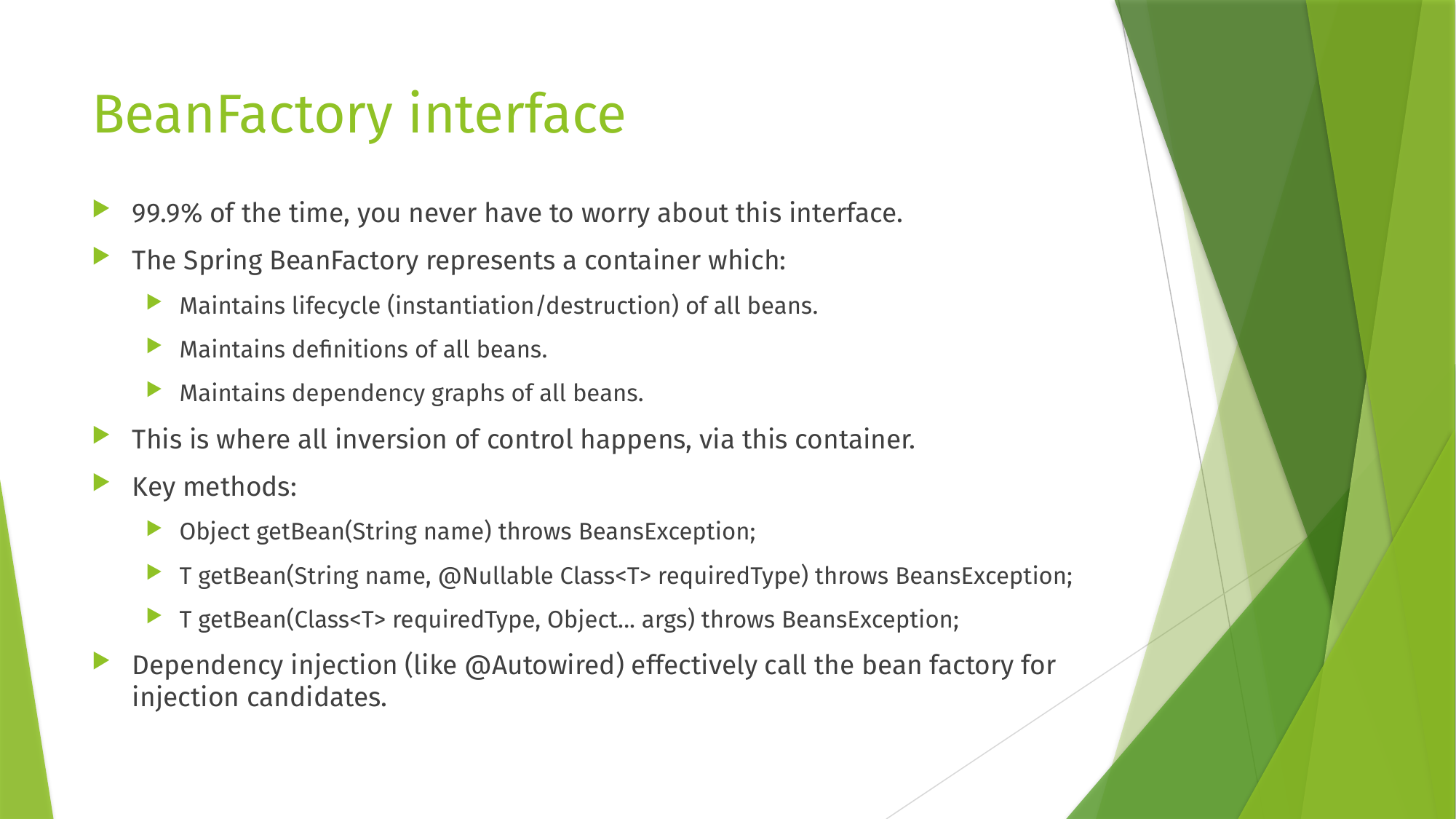

# BeanFactory interface
99.9% of the time, you never have to worry about this interface.
The Spring BeanFactory represents a container which:
Maintains lifecycle (instantiation/destruction) of all beans.
Maintains definitions of all beans.
Maintains dependency graphs of all beans.
This is where all inversion of control happens, via this container.
Key methods:
Object getBean(String name) throws BeansException;
T getBean(String name, @Nullable Class<T> requiredType) throws BeansException;
T getBean(Class<T> requiredType, Object... args) throws BeansException;
Dependency injection (like @Autowired) effectively call the bean factory for injection candidates.